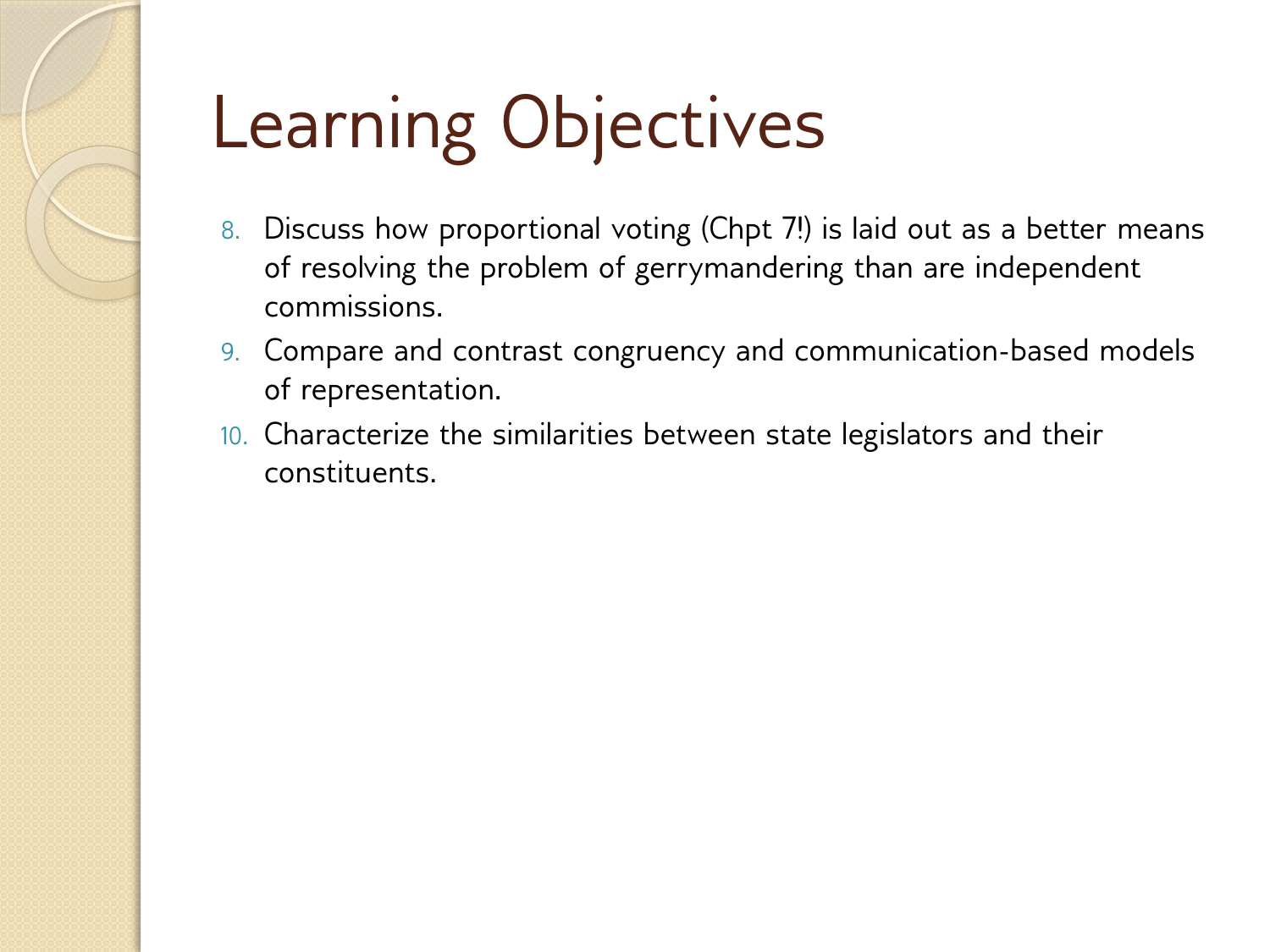

# Learning Objectives
Discuss how proportional voting (Chpt 7!) is laid out as a better means of resolving the problem of gerrymandering than are independent commissions.
Compare and contrast congruency and communication-based models of representation.
Characterize the similarities between state legislators and their constituents.